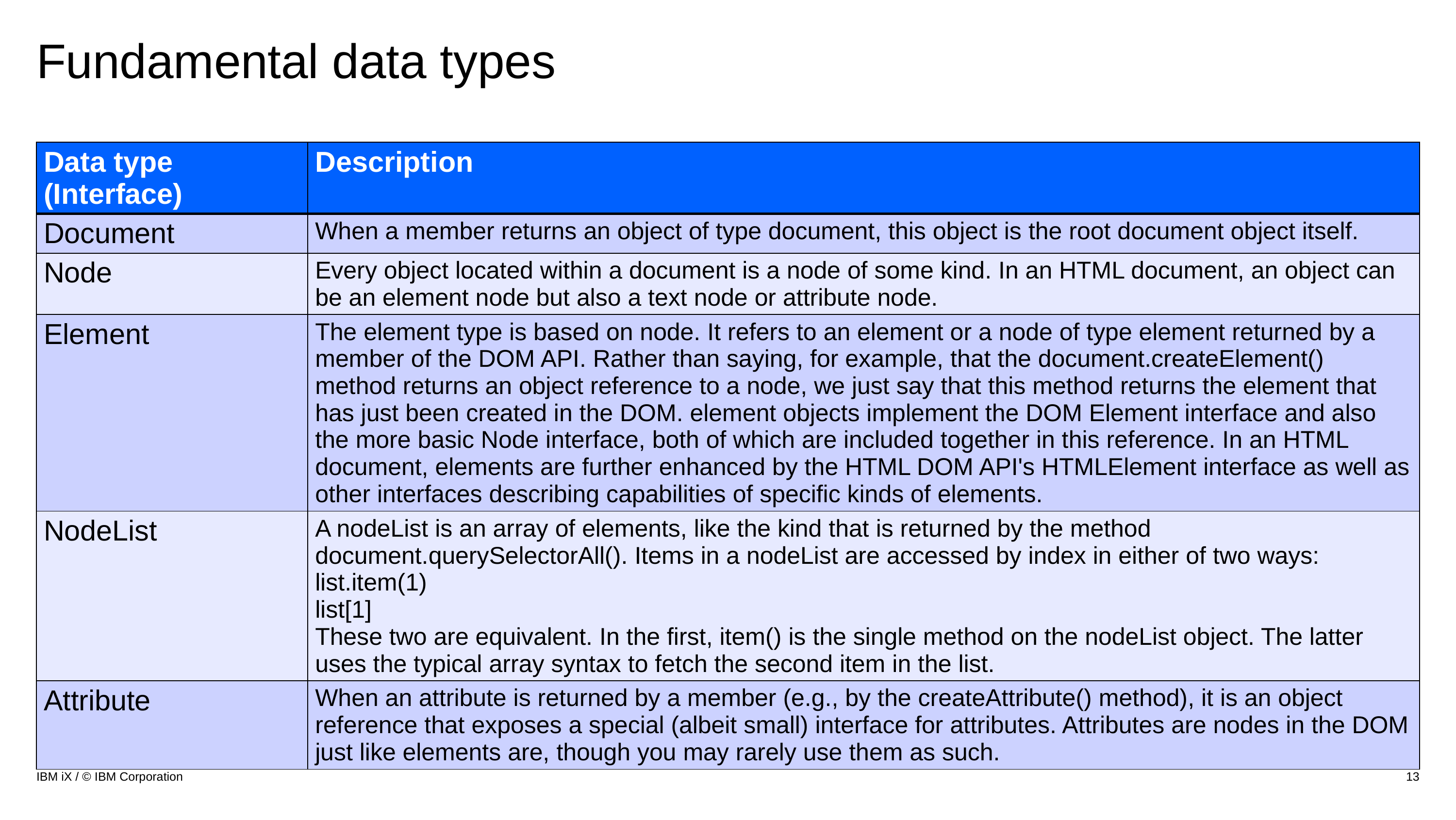

# Fundamental data types
| Data type (Interface) | Description |
| --- | --- |
| Document | When a member returns an object of type document, this object is the root document object itself. |
| Node | Every object located within a document is a node of some kind. In an HTML document, an object can be an element node but also a text node or attribute node. |
| Element | The element type is based on node. It refers to an element or a node of type element returned by a member of the DOM API. Rather than saying, for example, that the document.createElement() method returns an object reference to a node, we just say that this method returns the element that has just been created in the DOM. element objects implement the DOM Element interface and also the more basic Node interface, both of which are included together in this reference. In an HTML document, elements are further enhanced by the HTML DOM API's HTMLElement interface as well as other interfaces describing capabilities of specific kinds of elements. |
| NodeList | A nodeList is an array of elements, like the kind that is returned by the method document.querySelectorAll(). Items in a nodeList are accessed by index in either of two ways: list.item(1) list[1] These two are equivalent. In the first, item() is the single method on the nodeList object. The latter uses the typical array syntax to fetch the second item in the list. |
| Attribute | When an attribute is returned by a member (e.g., by the createAttribute() method), it is an object reference that exposes a special (albeit small) interface for attributes. Attributes are nodes in the DOM just like elements are, though you may rarely use them as such. |

IBM iX / © IBM Corporation
13